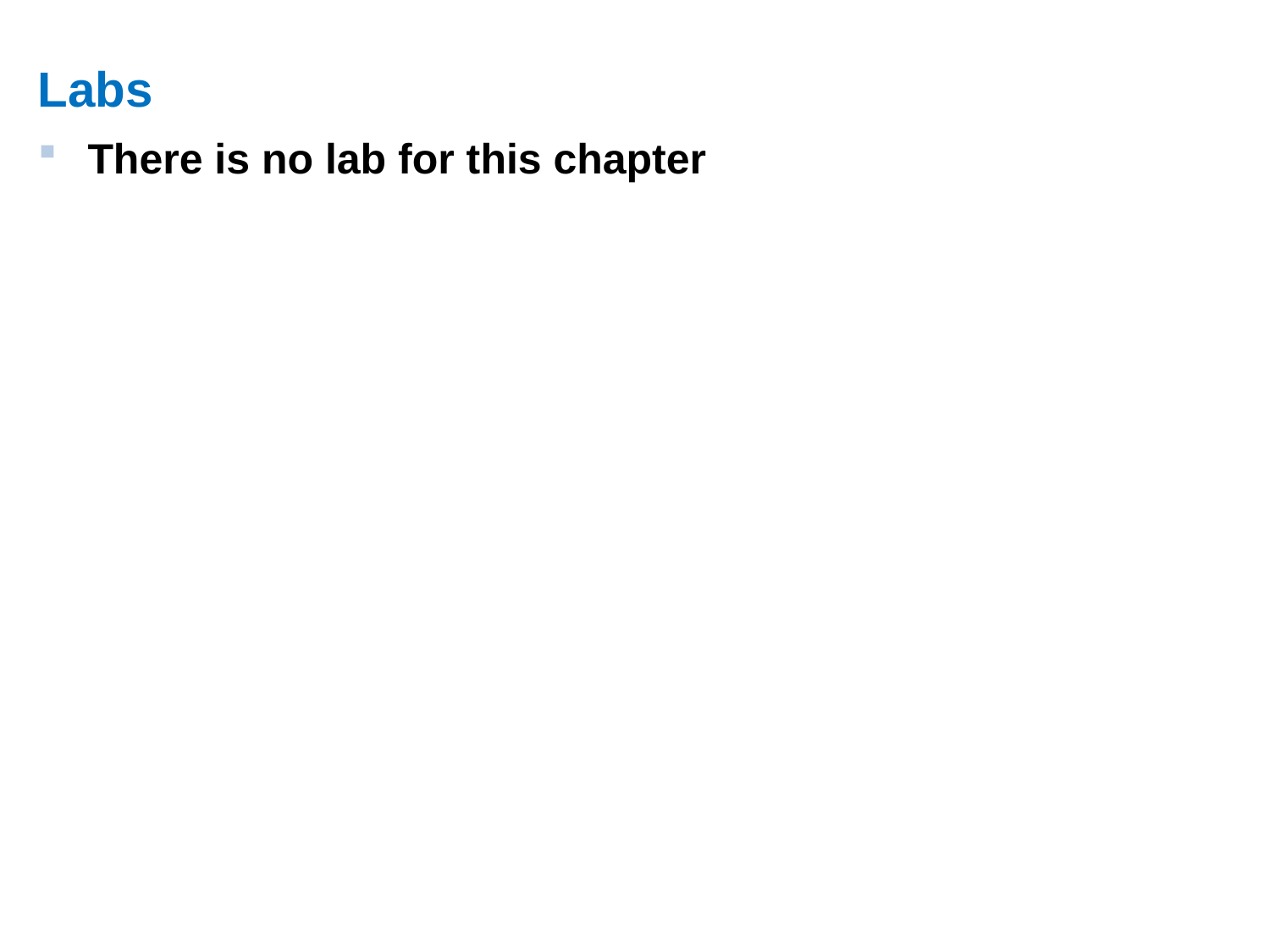

# Labs
There is no lab for this chapter